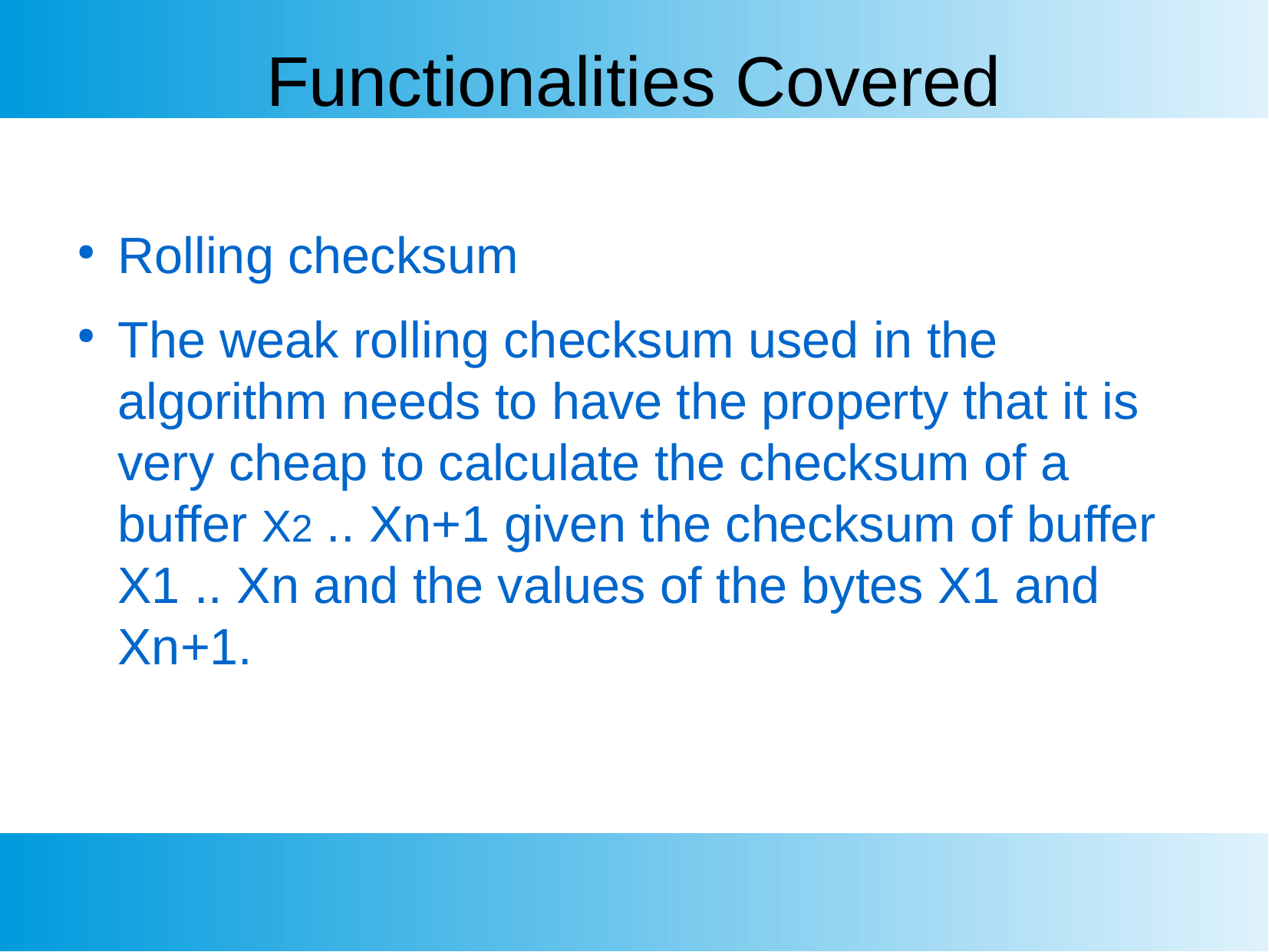

Rolling checksum
The weak rolling checksum used in the algorithm needs to have the property that it is very cheap to calculate the checksum of a buffer X2 .. Xn+1 given the checksum of buffer X1 .. Xn and the values of the bytes X1 and Xn+1.

Functionalities Covered